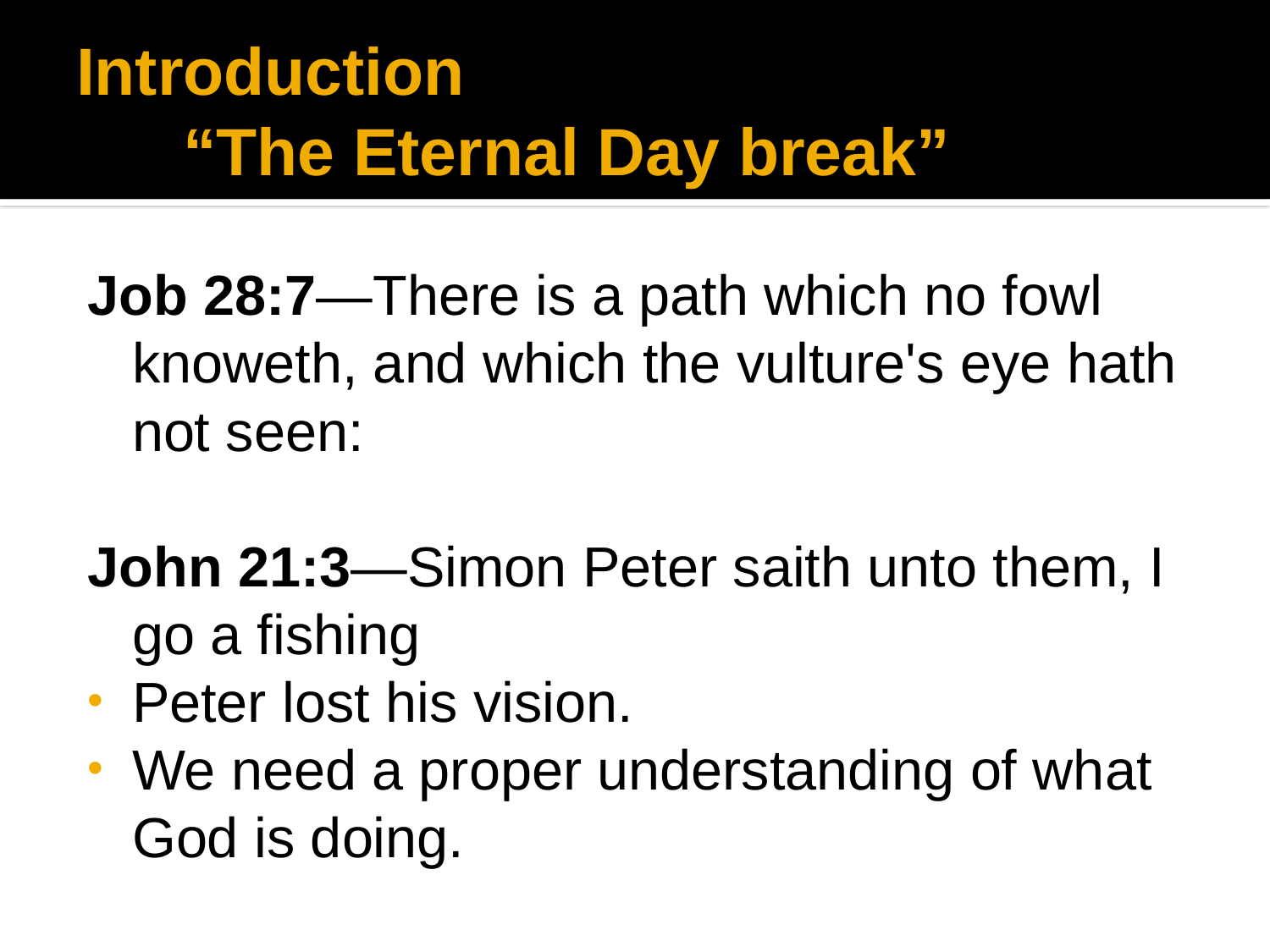

# Introduction “The Eternal Day break”
Job 28:7—There is a path which no fowl knoweth, and which the vulture's eye hath not seen:

John 21:3—Simon Peter saith unto them, I go a fishing
Peter lost his vision.
We need a proper understanding of what God is doing.